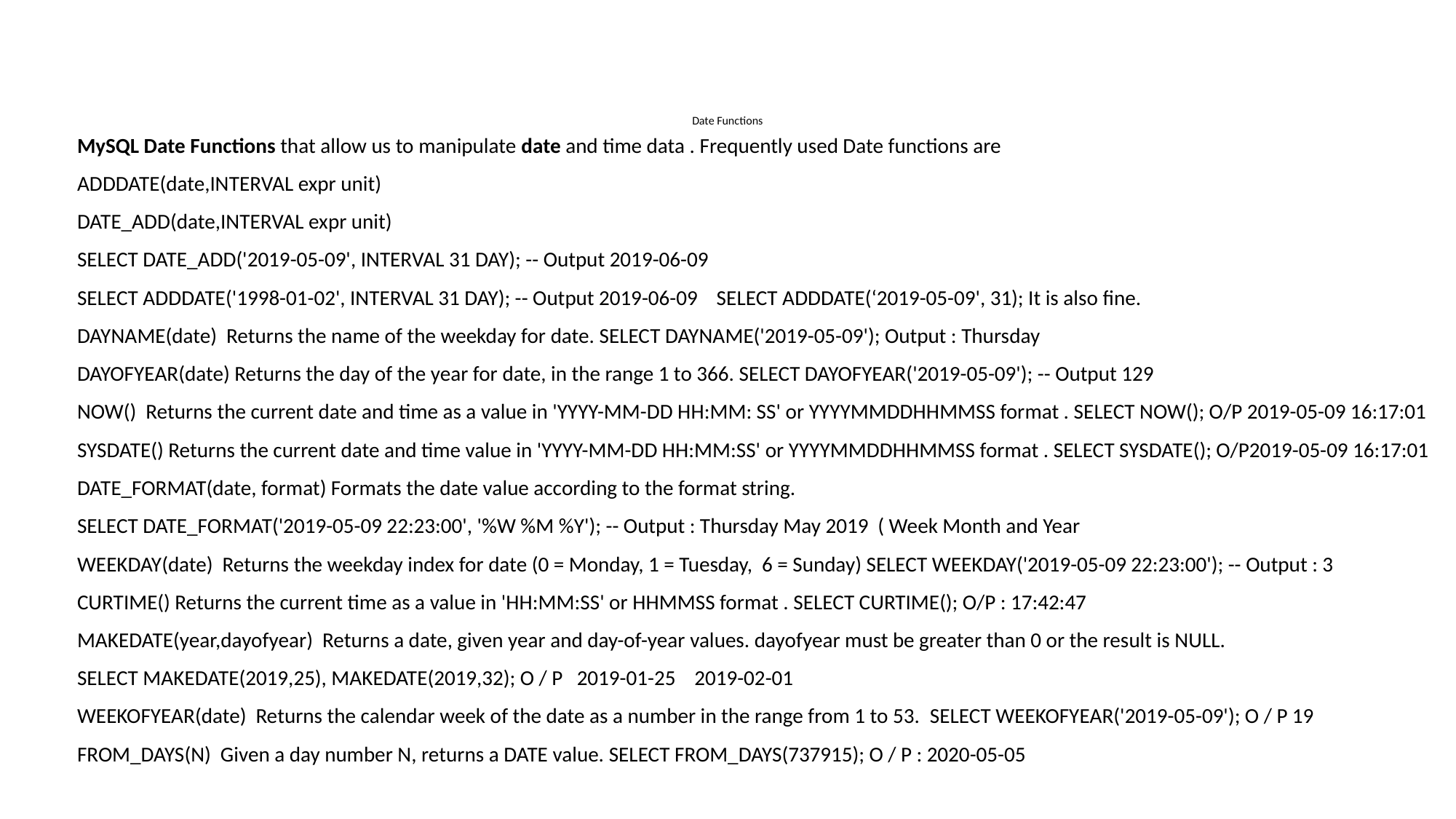

# Date Functions
MySQL Date Functions that allow us to manipulate date and time data . Frequently used Date functions are
ADDDATE(date,INTERVAL expr unit)
DATE_ADD(date,INTERVAL expr unit)
SELECT DATE_ADD('2019-05-09', INTERVAL 31 DAY); -- Output 2019-06-09
SELECT ADDDATE('1998-01-02', INTERVAL 31 DAY); -- Output 2019-06-09    SELECT ADDDATE(‘2019-05-09', 31); It is also fine.
DAYNAME(date)  Returns the name of the weekday for date. SELECT DAYNAME('2019-05-09'); Output : Thursday
DAYOFYEAR(date) Returns the day of the year for date, in the range 1 to 366. SELECT DAYOFYEAR('2019-05-09'); -- Output 129
NOW()  Returns the current date and time as a value in 'YYYY-MM-DD HH:MM: SS' or YYYYMMDDHHMMSS format . SELECT NOW(); O/P 2019-05-09 16:17:01
SYSDATE() Returns the current date and time value in 'YYYY-MM-DD HH:MM:SS' or YYYYMMDDHHMMSS format . SELECT SYSDATE(); O/P2019-05-09 16:17:01
DATE_FORMAT(date, format) Formats the date value according to the format string.
SELECT DATE_FORMAT('2019-05-09 22:23:00', '%W %M %Y'); -- Output : Thursday May 2019  ( Week Month and Year
WEEKDAY(date)  Returns the weekday index for date (0 = Monday, 1 = Tuesday,  6 = Sunday) SELECT WEEKDAY('2019-05-09 22:23:00'); -- Output : 3
CURTIME() Returns the current time as a value in 'HH:MM:SS' or HHMMSS format . SELECT CURTIME(); O/P : 17:42:47
MAKEDATE(year,dayofyear)  Returns a date, given year and day-of-year values. dayofyear must be greater than 0 or the result is NULL.
SELECT MAKEDATE(2019,25), MAKEDATE(2019,32); O / P   2019-01-25    2019-02-01
WEEKOFYEAR(date)  Returns the calendar week of the date as a number in the range from 1 to 53.  SELECT WEEKOFYEAR('2019-05-09'); O / P 19
FROM_DAYS(N)  Given a day number N, returns a DATE value. SELECT FROM_DAYS(737915); O / P : 2020-05-05